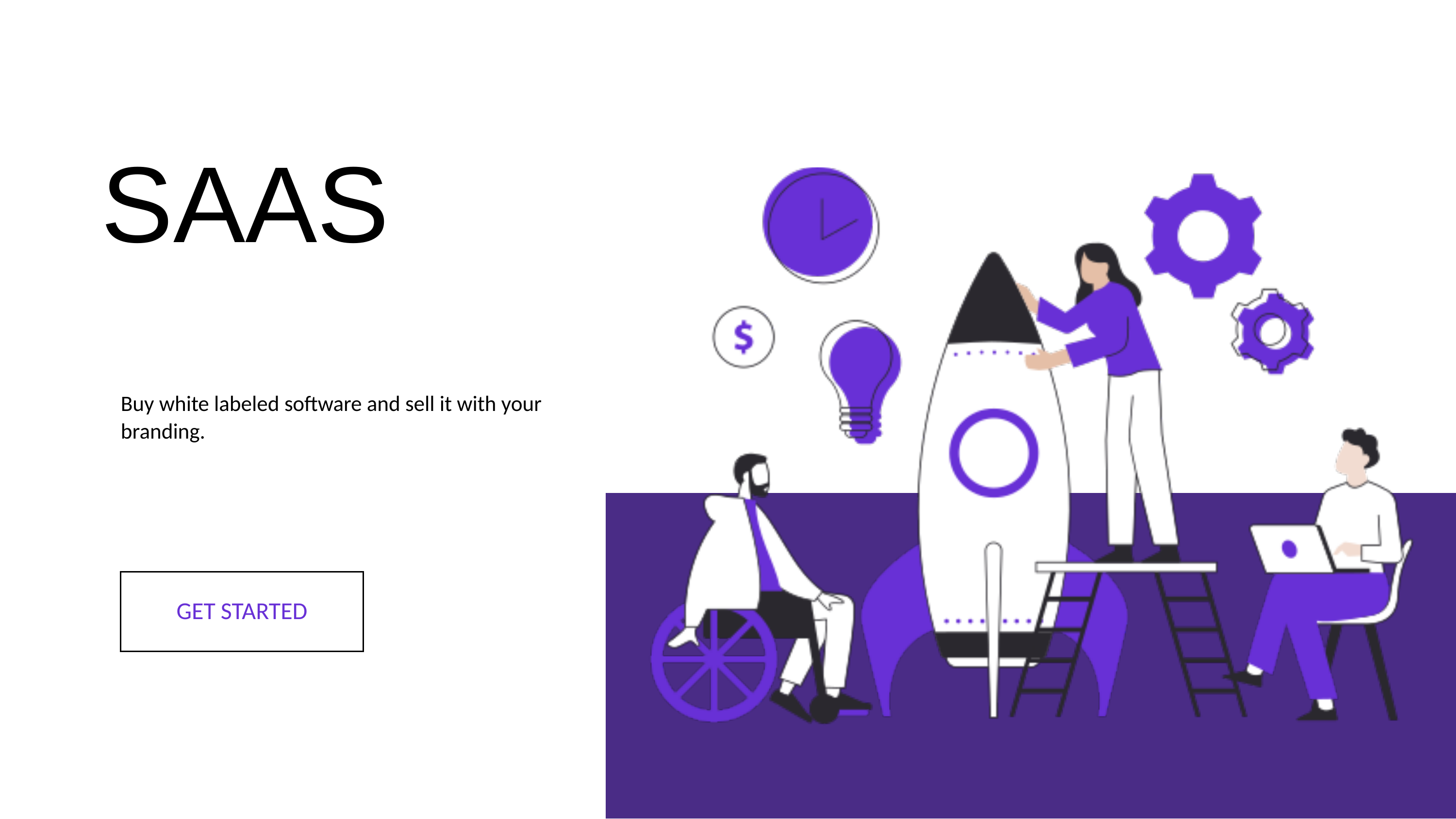

SAAS

Buy white labeled software and sell it with your branding.

GET STARTED